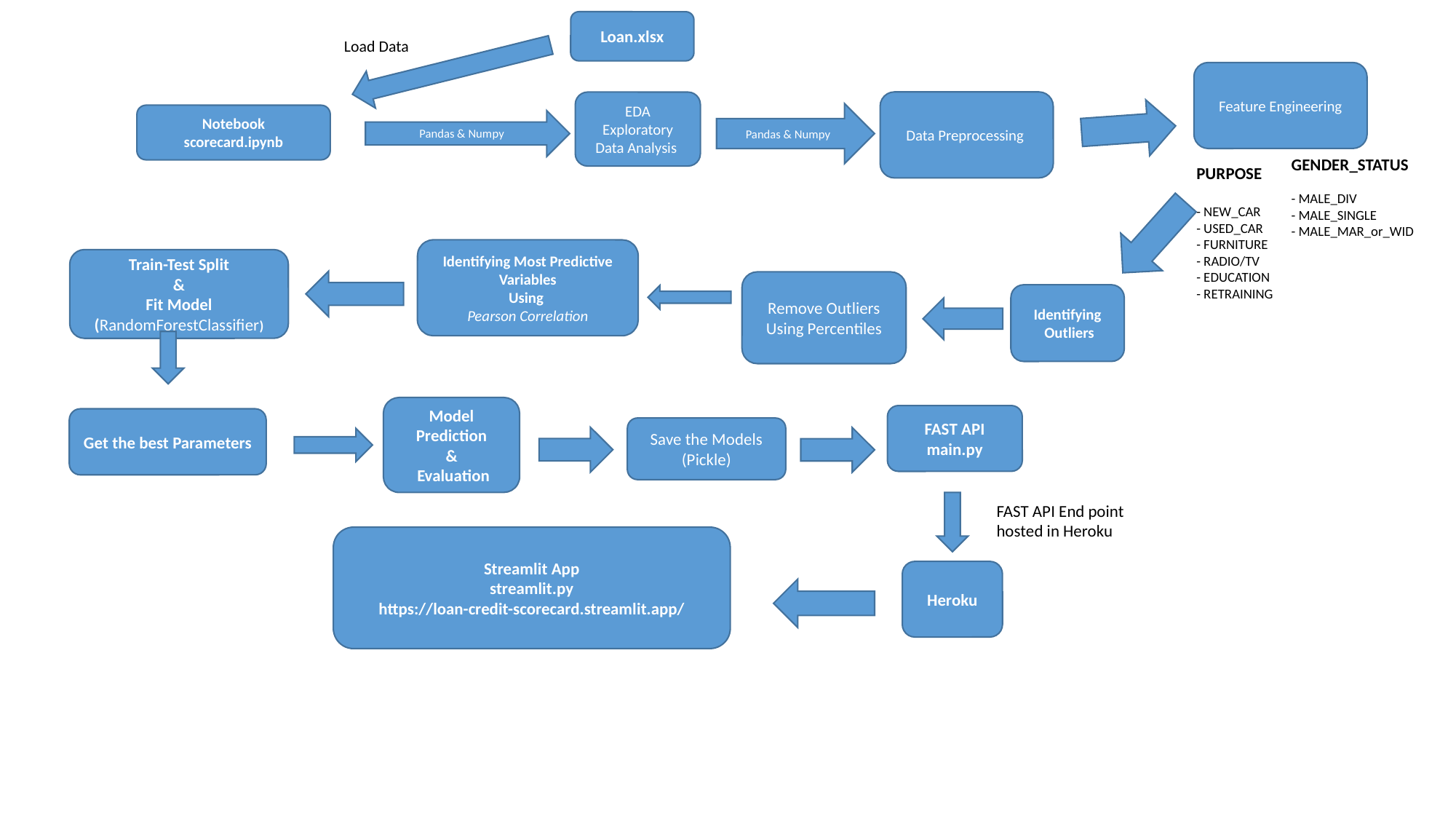

Loan.xlsx
Load Data

Feature Engineering

Data Preprocessing
EDA
Exploratory Data Analysis
Pandas & Numpy
Notebook
scorecard.ipynb
Pandas & Numpy
GENDER_STATUS

- MALE_DIV
- MALE_SINGLE
- MALE_MAR_or_WID

PURPOSE

- NEW_CAR
- USED_CAR
- FURNITURE
- RADIO/TV
- EDUCATION
- RETRAINING

Identifying Most Predictive Variables
Using
Pearson Correlation

Train-Test Split
&
Fit Model
(RandomForestClassifier)

Remove Outliers
Using Percentiles

Identifying
 Outliers

Model Prediction
&
 Evaluation

FAST API
main.py

Get the best Parameters
Save the Models
(Pickle)

FAST API End point hosted in Heroku

Streamlit App
streamlit.py
https://loan-credit-scorecard.streamlit.app/

Heroku